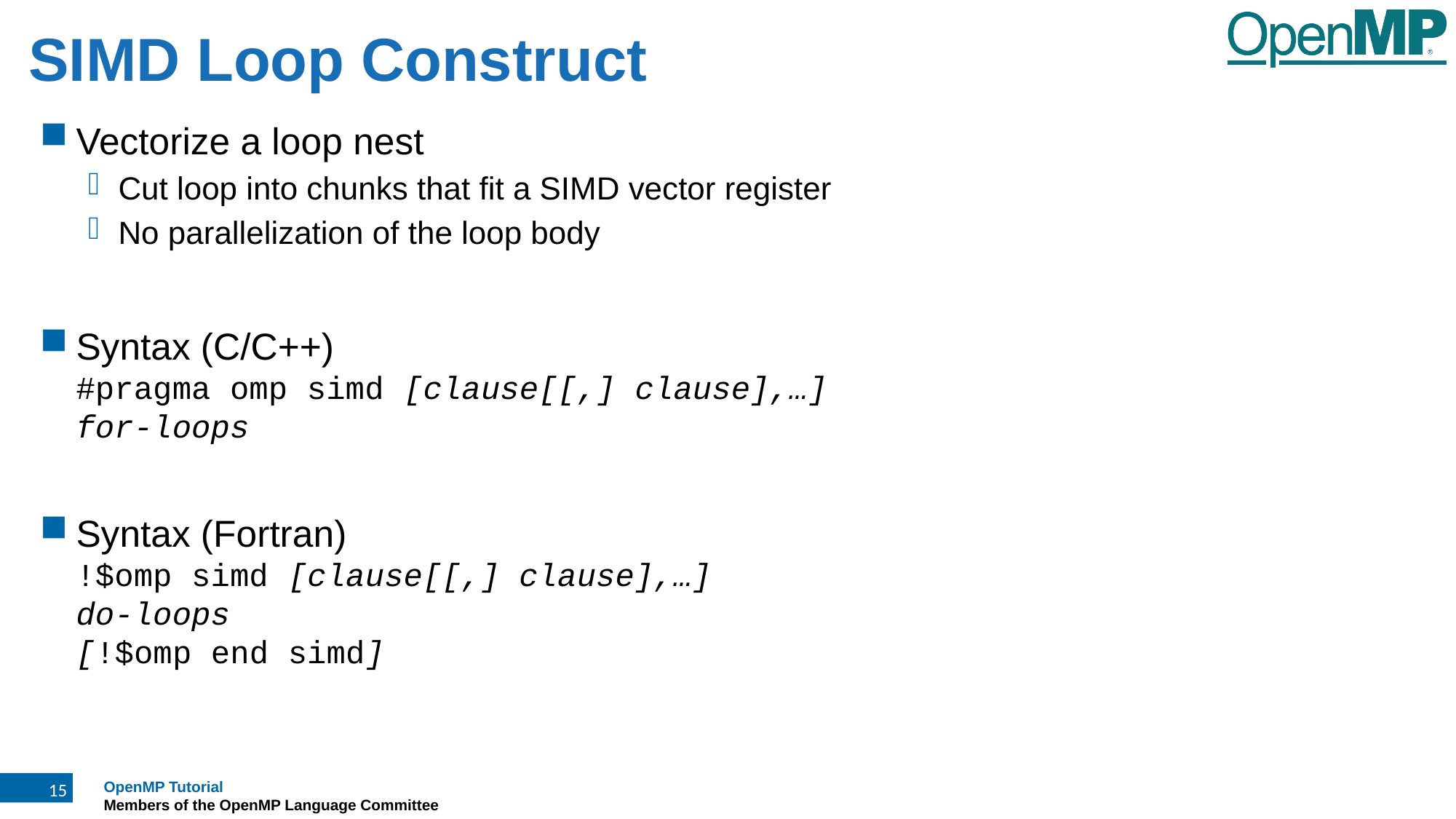

SIMD Loop Construct
Vectorize a loop nest
Cut loop into chunks that fit a SIMD vector register
No parallelization of the loop body

Syntax (C/C++)
#pragma omp simd [clause[[,] clause],…]
for-loops

Syntax (Fortran)
!$omp simd [clause[[,] clause],…]
do-loops
[!$omp end simd]
15